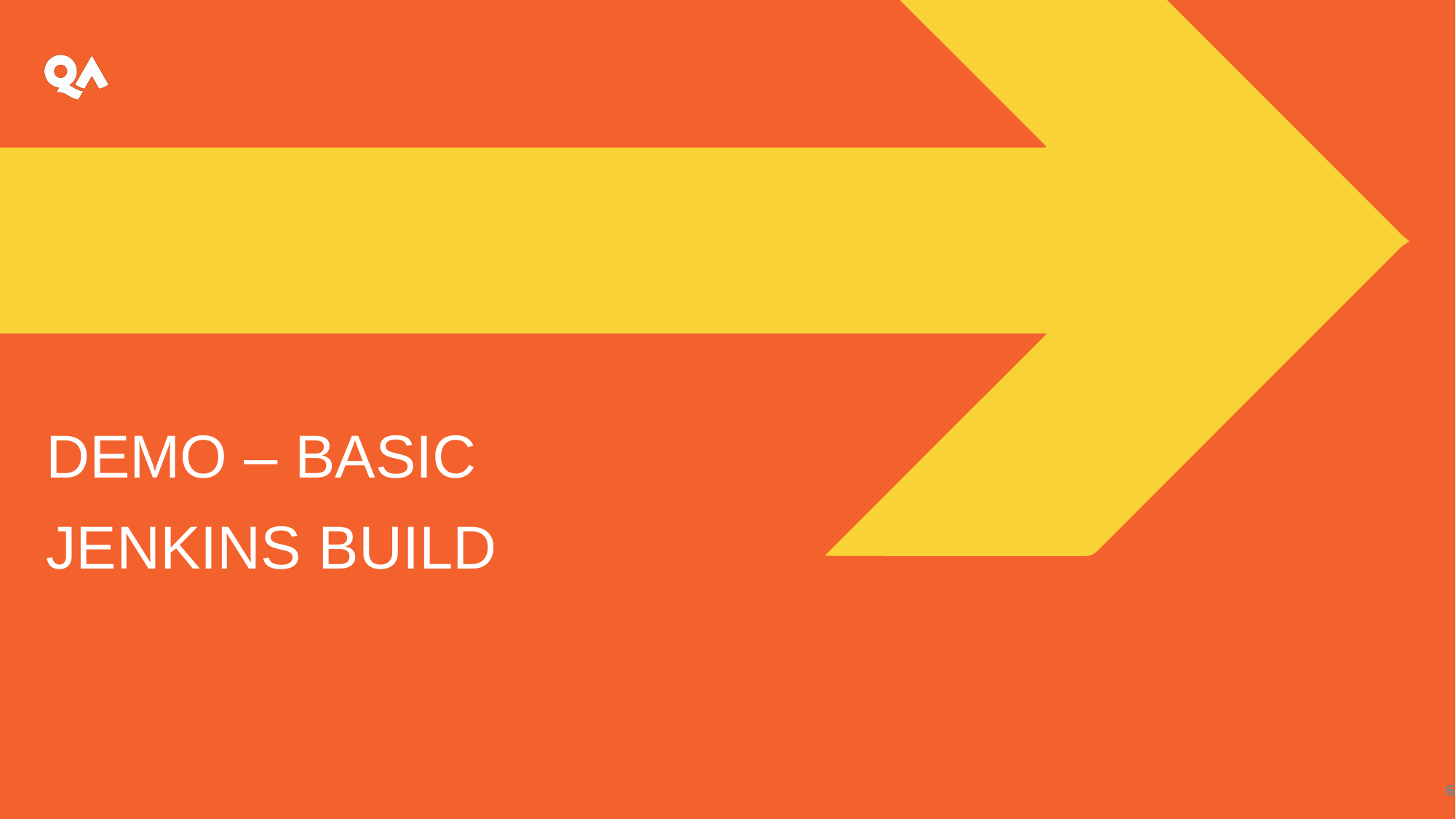

# Demo – Basic Jenkins Build
6